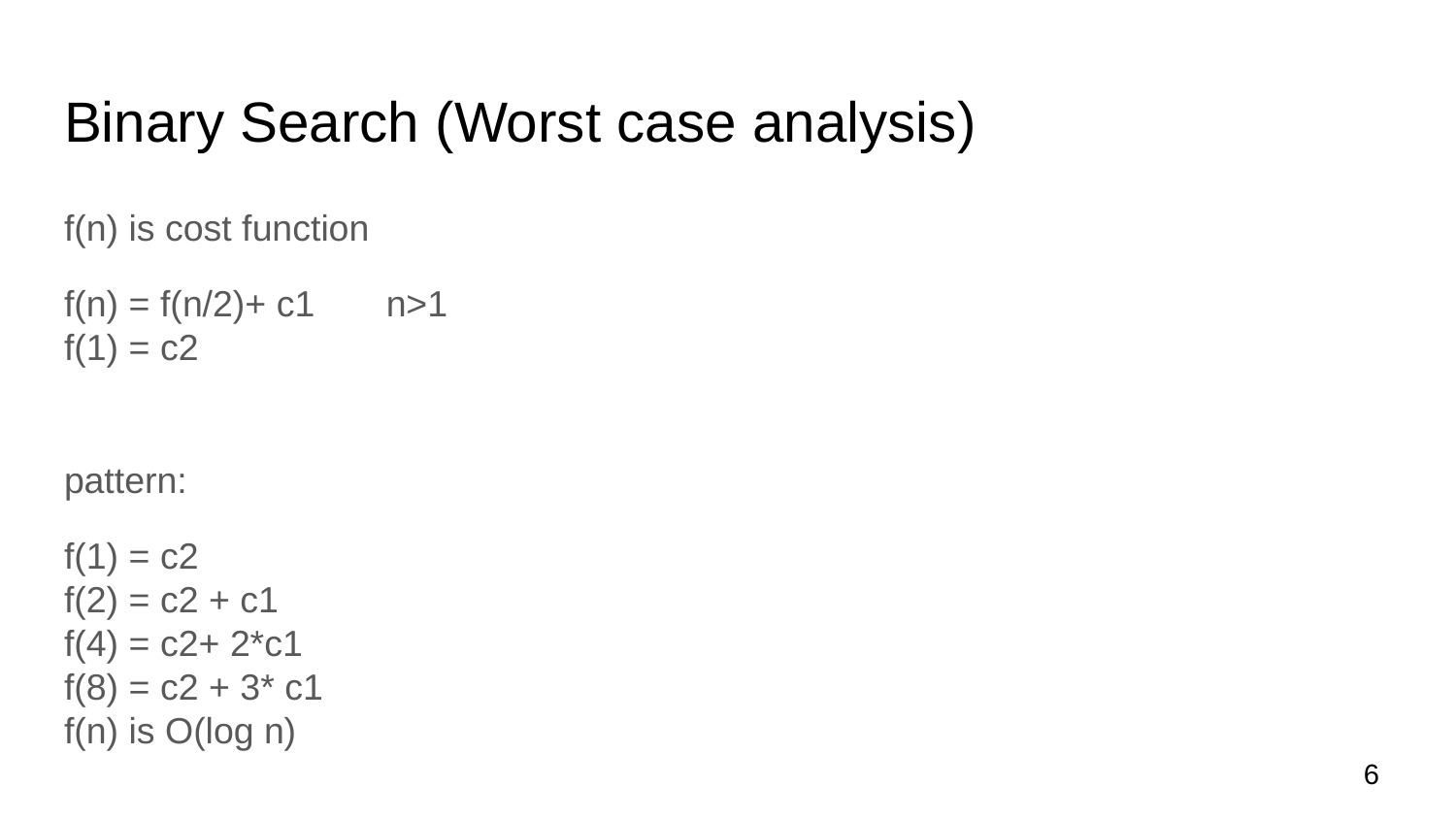

# Binary Search (Worst case analysis)

f(n) is cost function
f(n) = f(n/2)+ c1       n>1
f(1) = c2

pattern:
f(1) = c2
f(2) = c2 + c1
f(4) = c2+ 2*c1
f(8) = c2 + 3* c1
f(n) is O(log n)
6